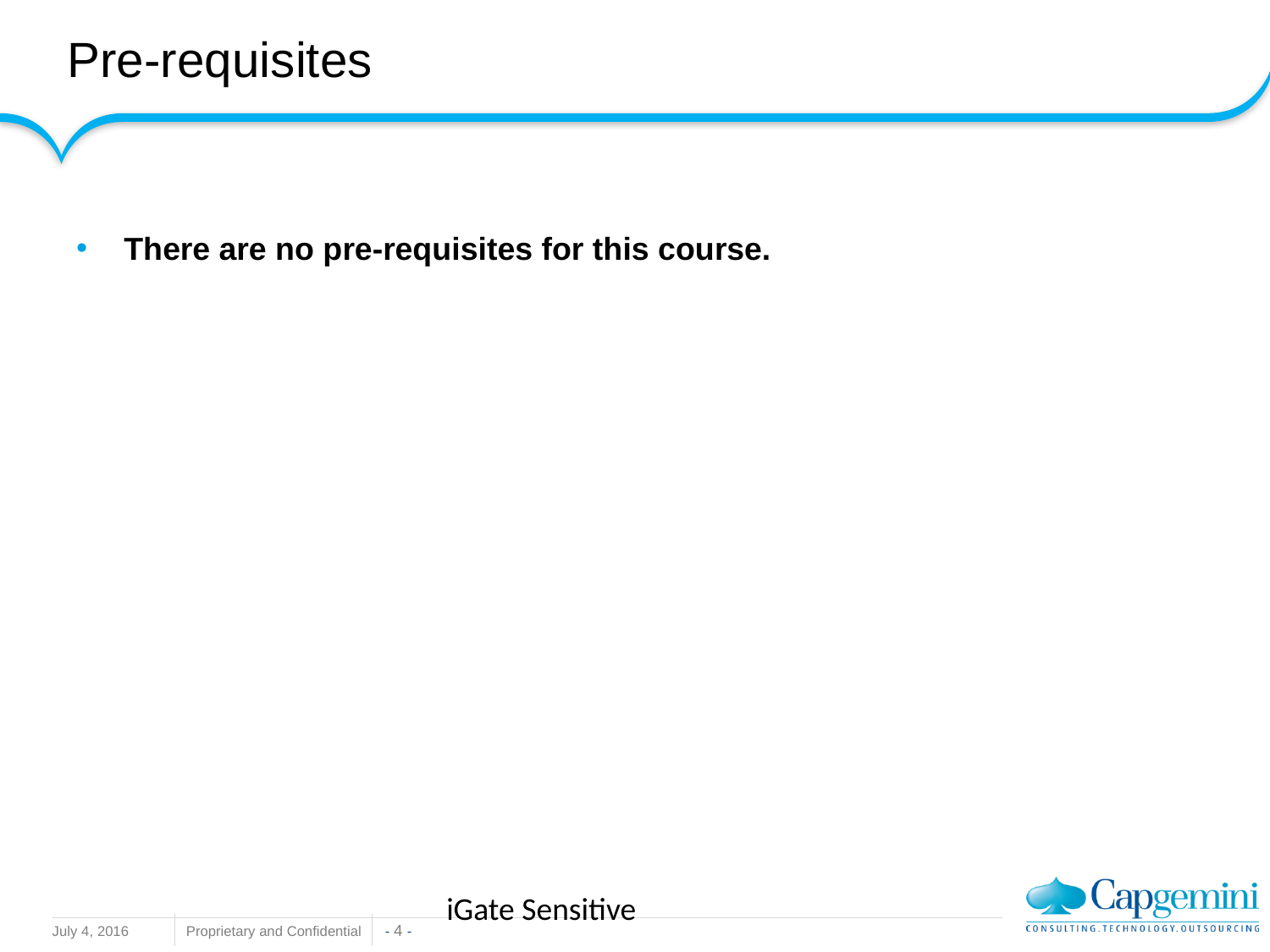

# Pre-requisites
There are no pre-requisites for this course.
iGate Sensitive